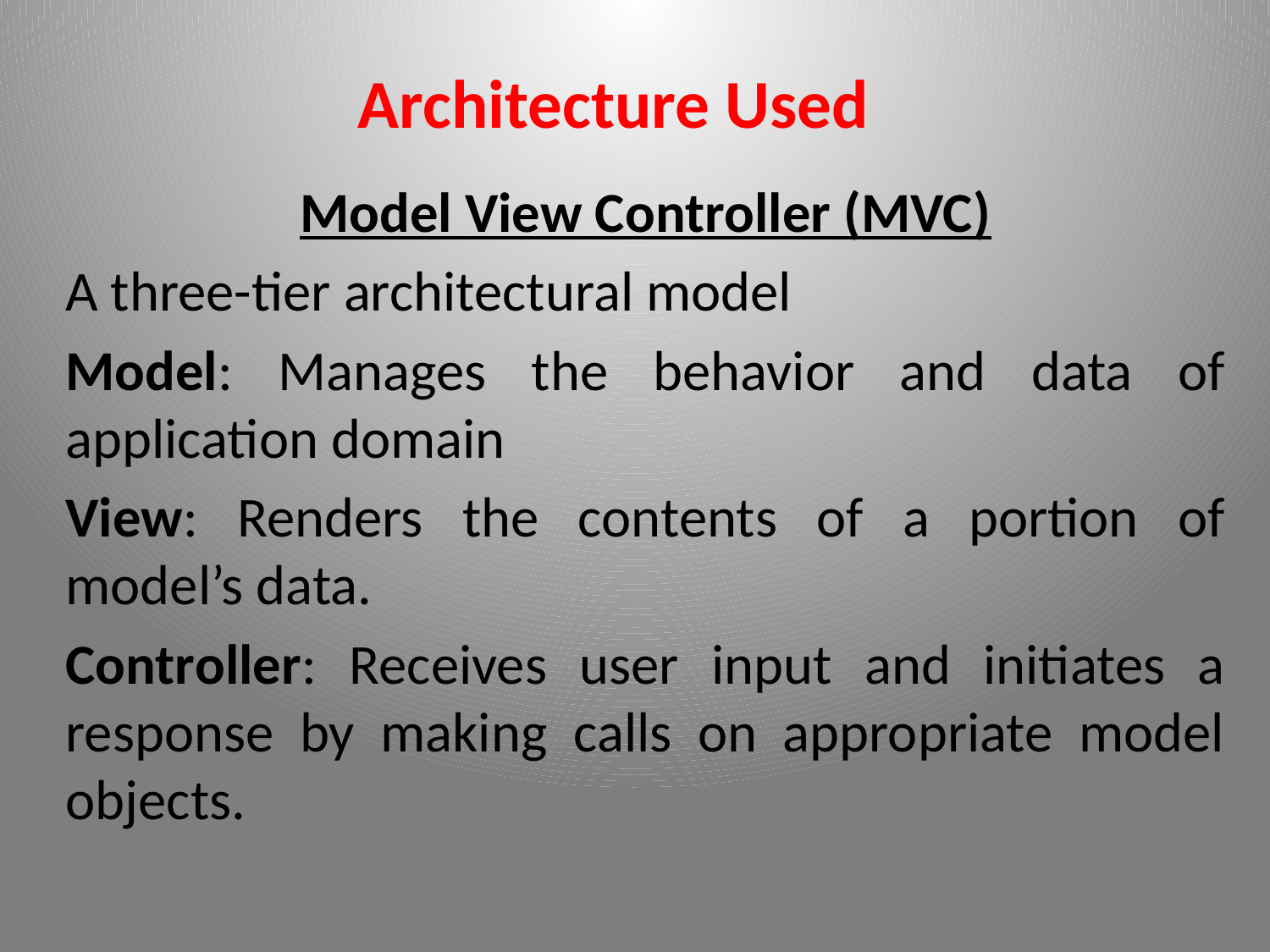

# Architecture Used
Model View Controller (MVC)
A three-tier architectural model
Model: Manages the behavior and data of application domain
View: Renders the contents of a portion of model’s data.
Controller: Receives user input and initiates a response by making calls on appropriate model objects.